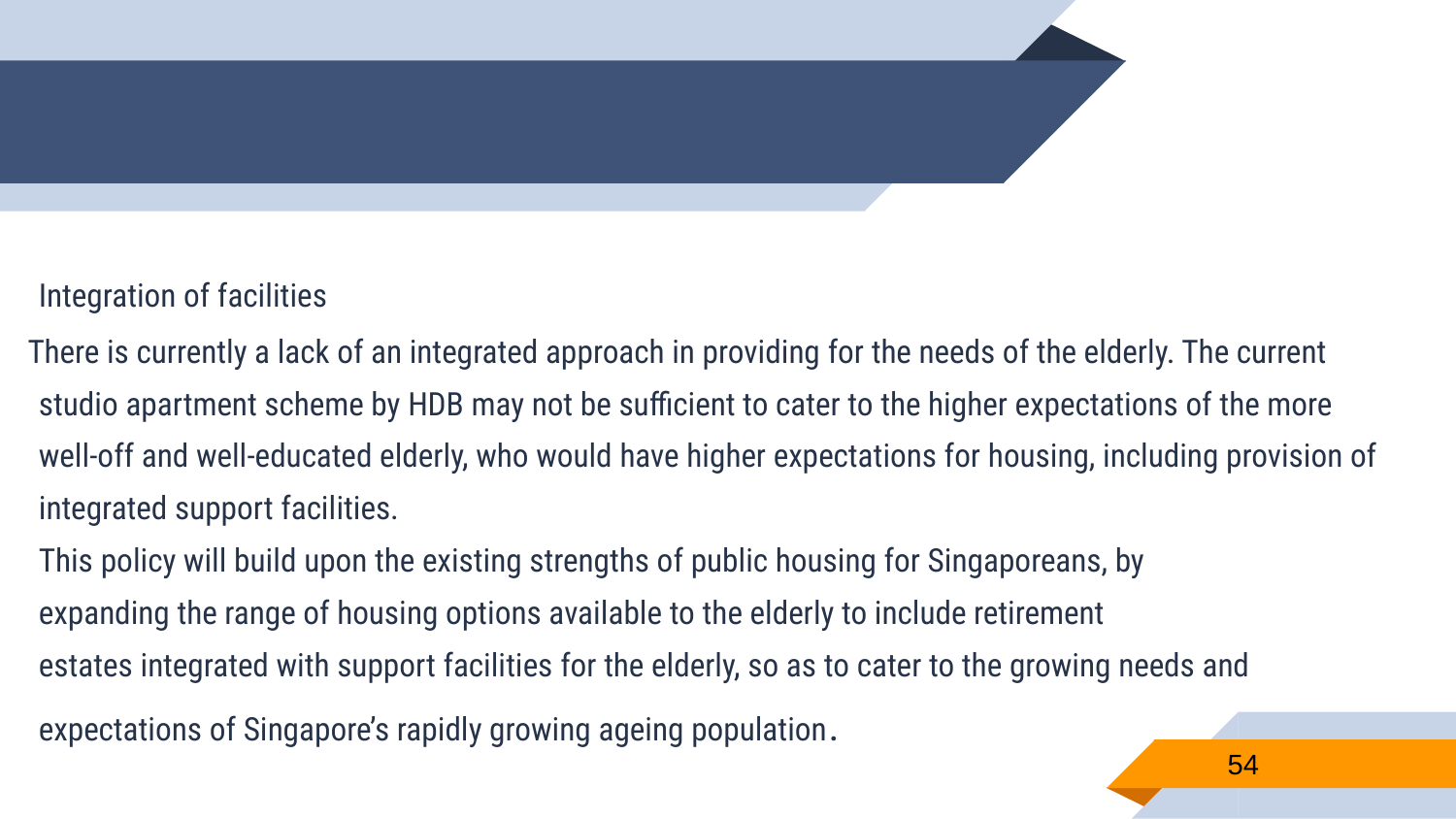

Integration of facilities
There is currently a lack of an integrated approach in providing for the needs of the elderly. The current studio apartment scheme by HDB may not be sufficient to cater to the higher expectations of the more well-off and well-educated elderly, who would have higher expectations for housing, including provision of integrated support facilities.
This policy will build upon the existing strengths of public housing for Singaporeans, by
expanding the range of housing options available to the elderly to include retirement
estates integrated with support facilities for the elderly, so as to cater to the growing needs and expectations of Singapore’s rapidly growing ageing population.

54